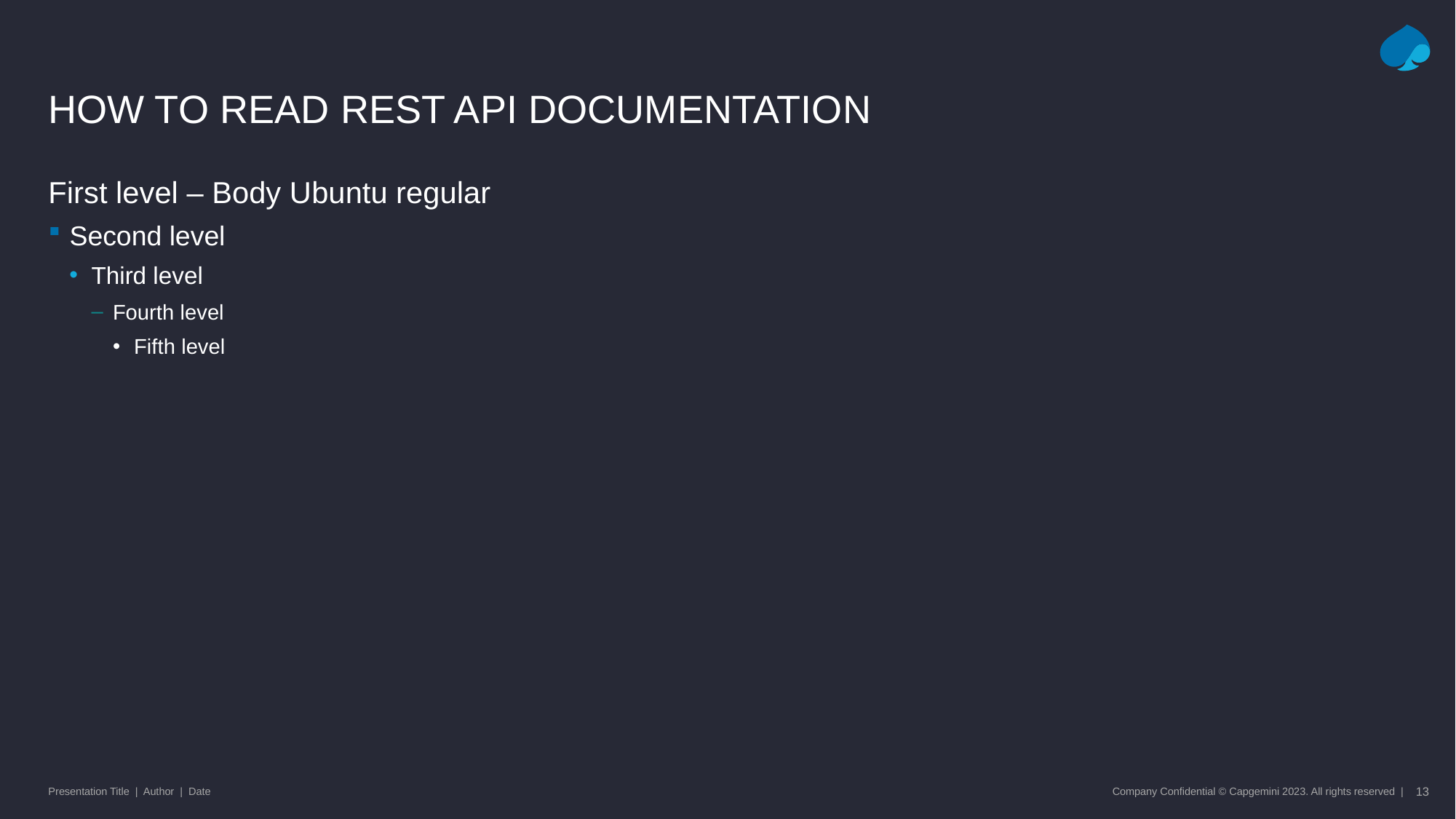

# How to read REST API documentation
First level – Body Ubuntu regular
Second level
Third level
Fourth level
Fifth level